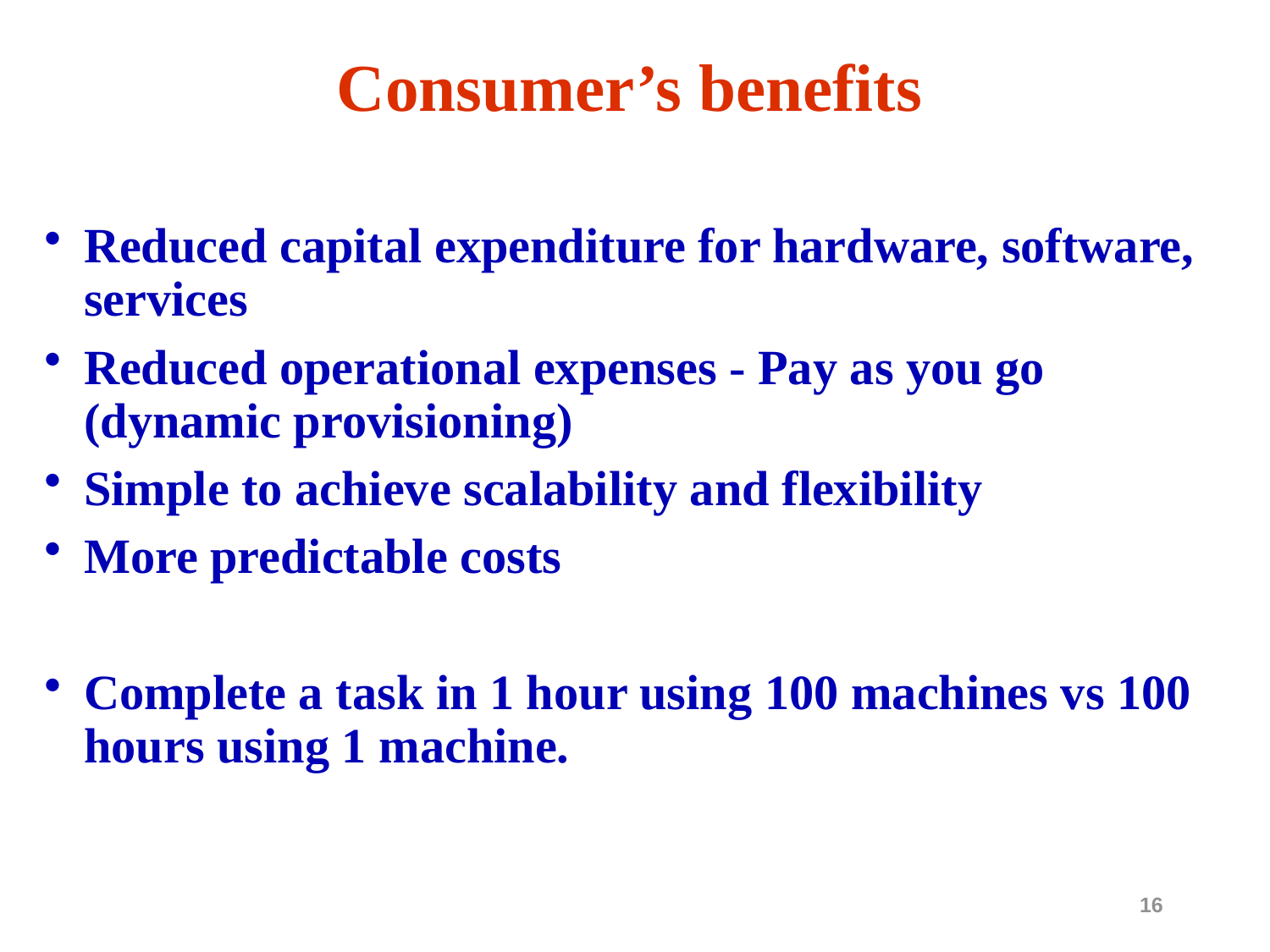

# Consumer’s benefits
Reduced capital expenditure for hardware, software, services
Reduced operational expenses - Pay as you go (dynamic provisioning)
Simple to achieve scalability and flexibility
More predictable costs

Complete a task in 1 hour using 100 machines vs 100 hours using 1 machine.